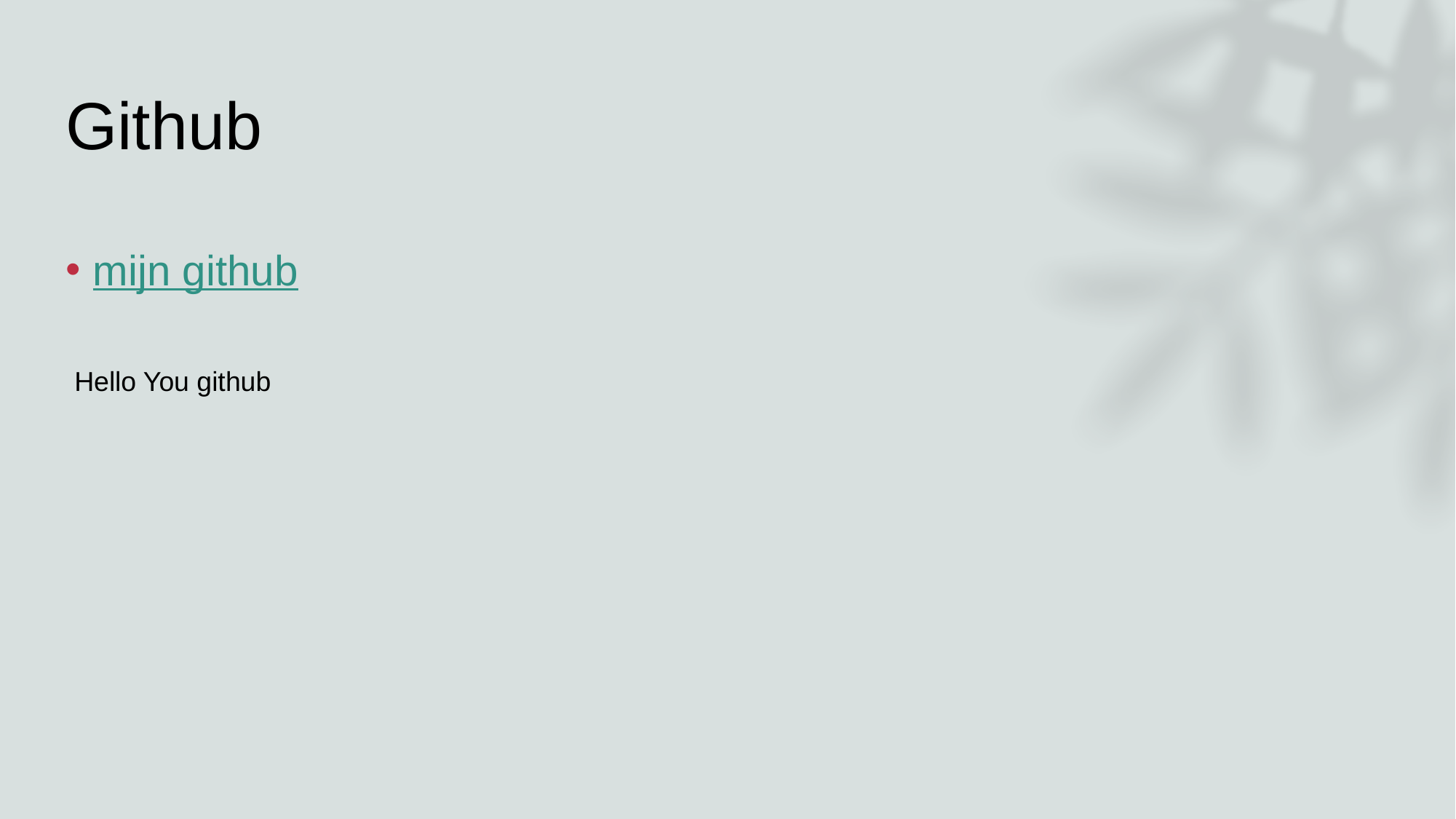

# Github
mijn github
Hello You github